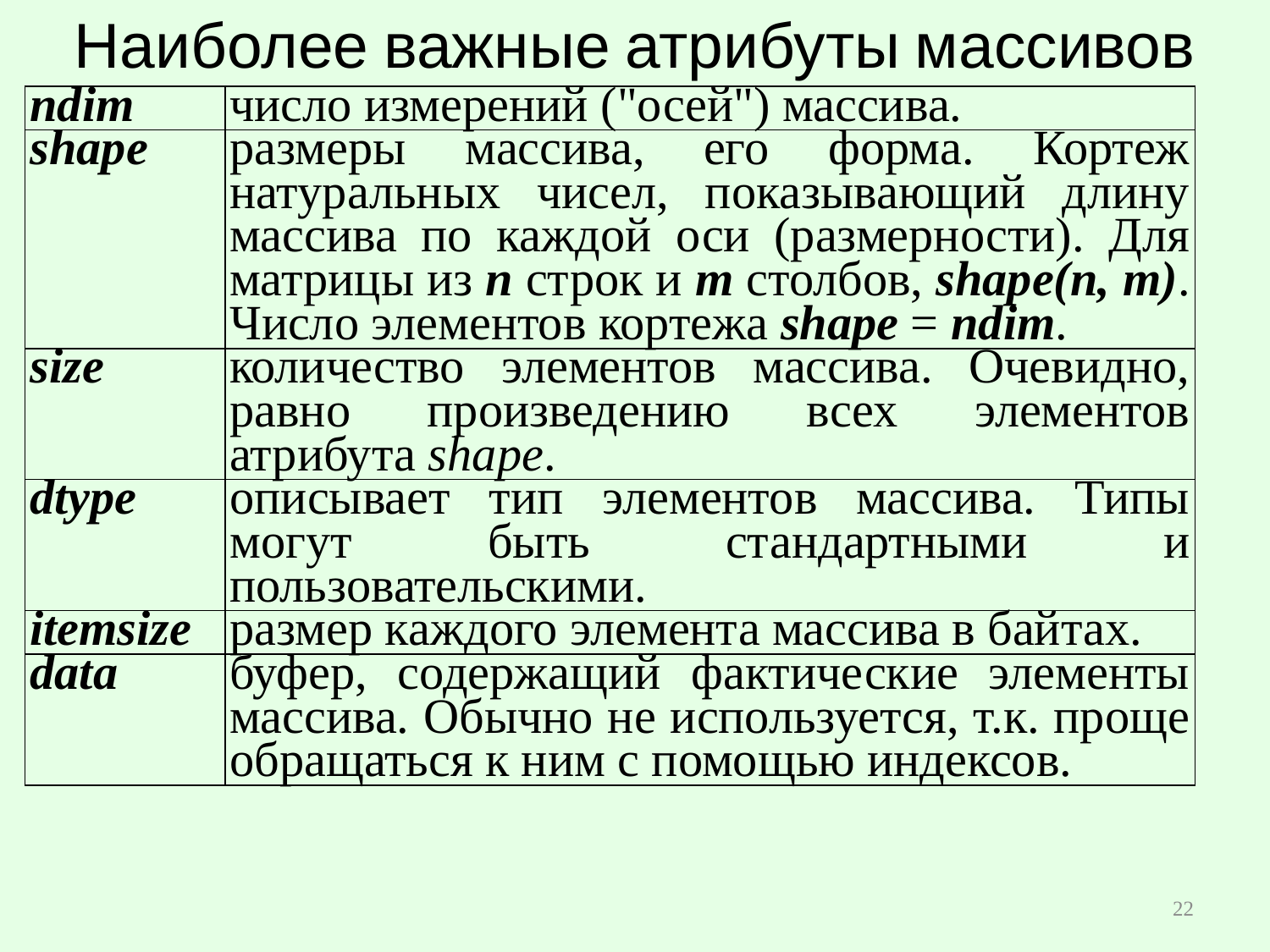

# Наиболее важные атрибуты массивов
| ndim | число измерений ("осей") массива. |
| --- | --- |
| shape | размеры массива, его форма. Кортеж натуральных чисел, показывающий длину массива по каждой оси (размерности). Для матрицы из n строк и m столбов, shape(n, m). Число элементов кортежа shape = ndim. |
| size | количество элементов массива. Очевидно, равно произведению всех элементов атрибута shape. |
| dtype | описывает тип элементов массива. Типы могут быть стандартными и пользовательскими. |
| itemsize | размер каждого элемента массива в байтах. |
| data | буфер, содержащий фактические элементы массива. Обычно не используется, т.к. проще обращаться к ним с помощью индексов. |
22